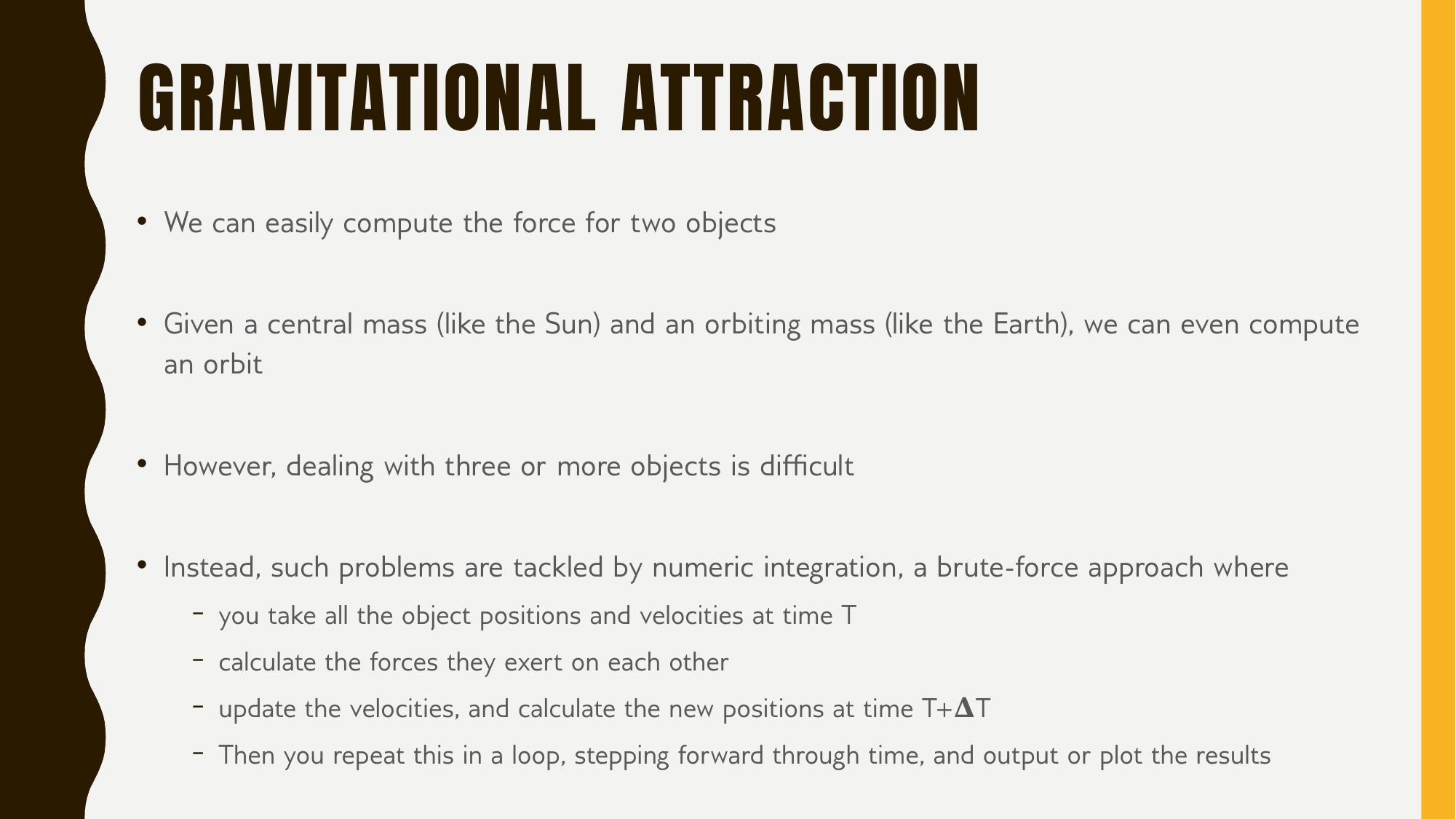

# Gravitational attraction
We can easily compute the force for two objects

Given a central mass (like the Sun) and an orbiting mass (like the Earth), we can even compute an orbit

However, dealing with three or more objects is difficult

Instead, such problems are tackled by numeric integration, a brute-force approach where
you take all the object positions and velocities at time T
calculate the forces they exert on each other
update the velocities, and calculate the new positions at time T+𝚫T
Then you repeat this in a loop, stepping forward through time, and output or plot the results